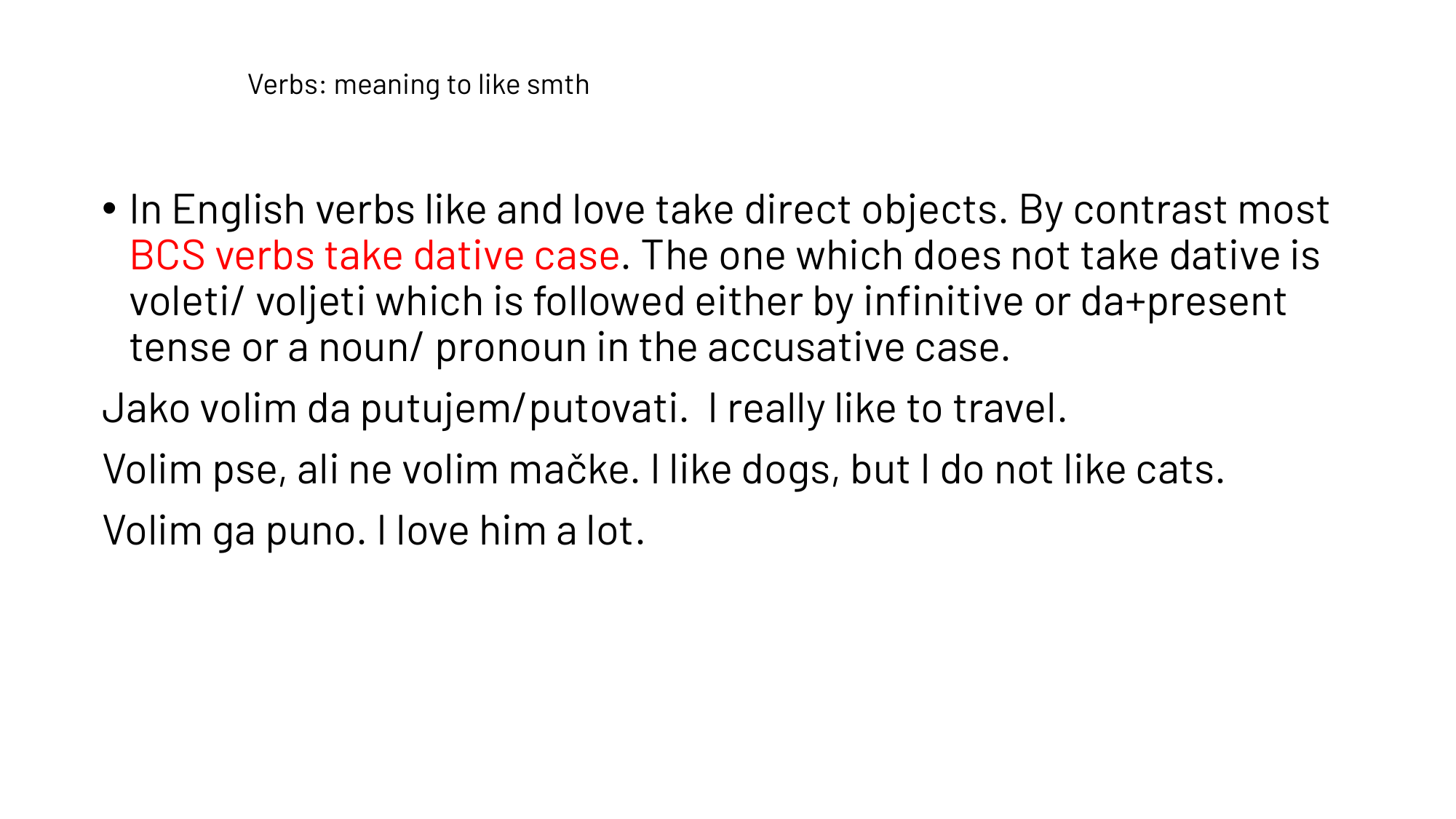

# Verbs: meaning to like smth
In English verbs like and love take direct objects. By contrast most BCS verbs take dative case. The one which does not take dative is voleti/ voljeti which is followed either by infinitive or da+present tense or a noun/ pronoun in the accusative case.
Jako volim da putujem/putovati.  I really like to travel.
Volim pse, ali ne volim mačke. I like dogs, but I do not like cats.
Volim ga puno. I love him a lot.